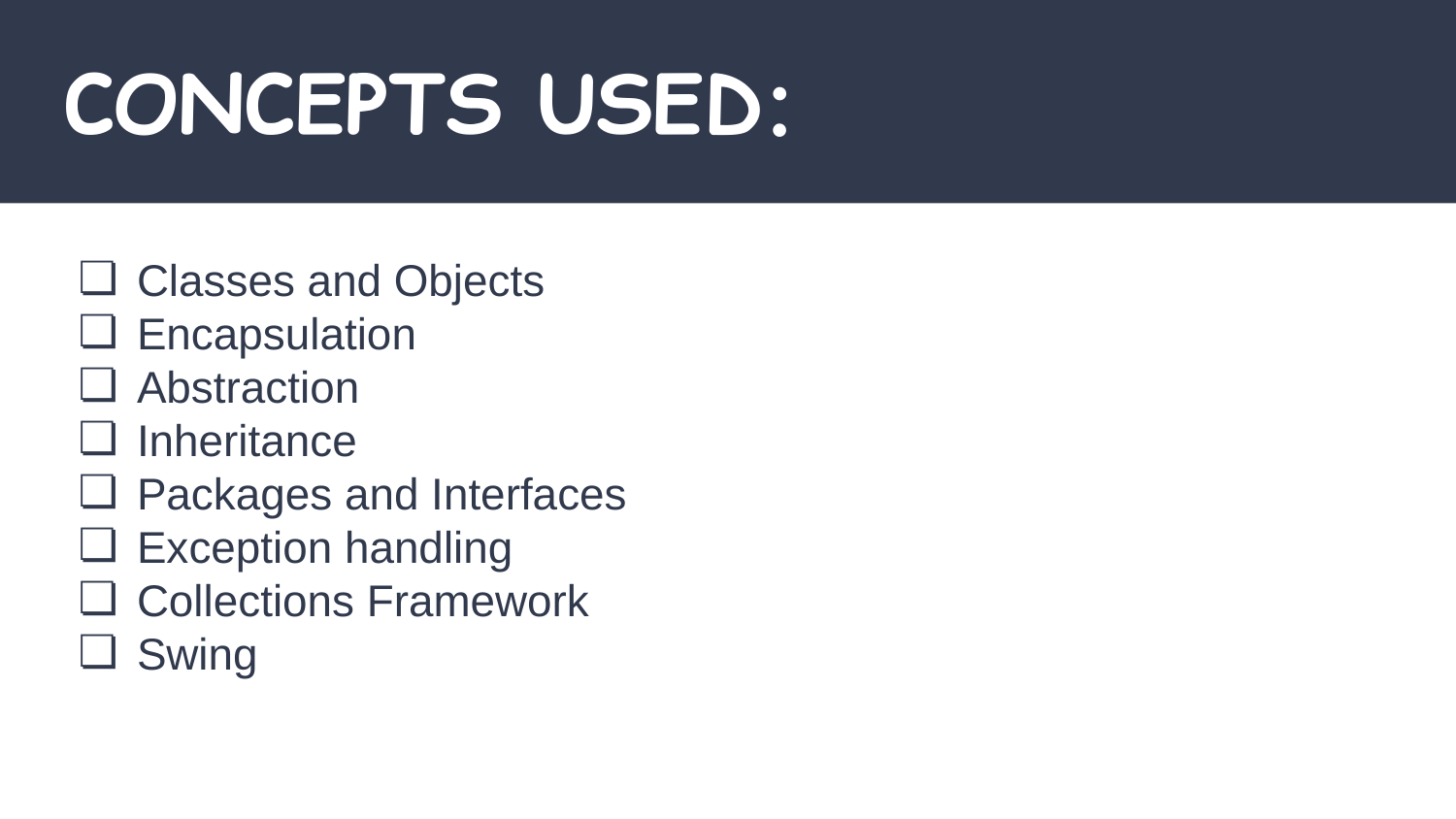

# CONCEPTS USED:

Classes and Objects
Encapsulation
Abstraction
Inheritance
Packages and Interfaces
Exception handling
Collections Framework
Swing